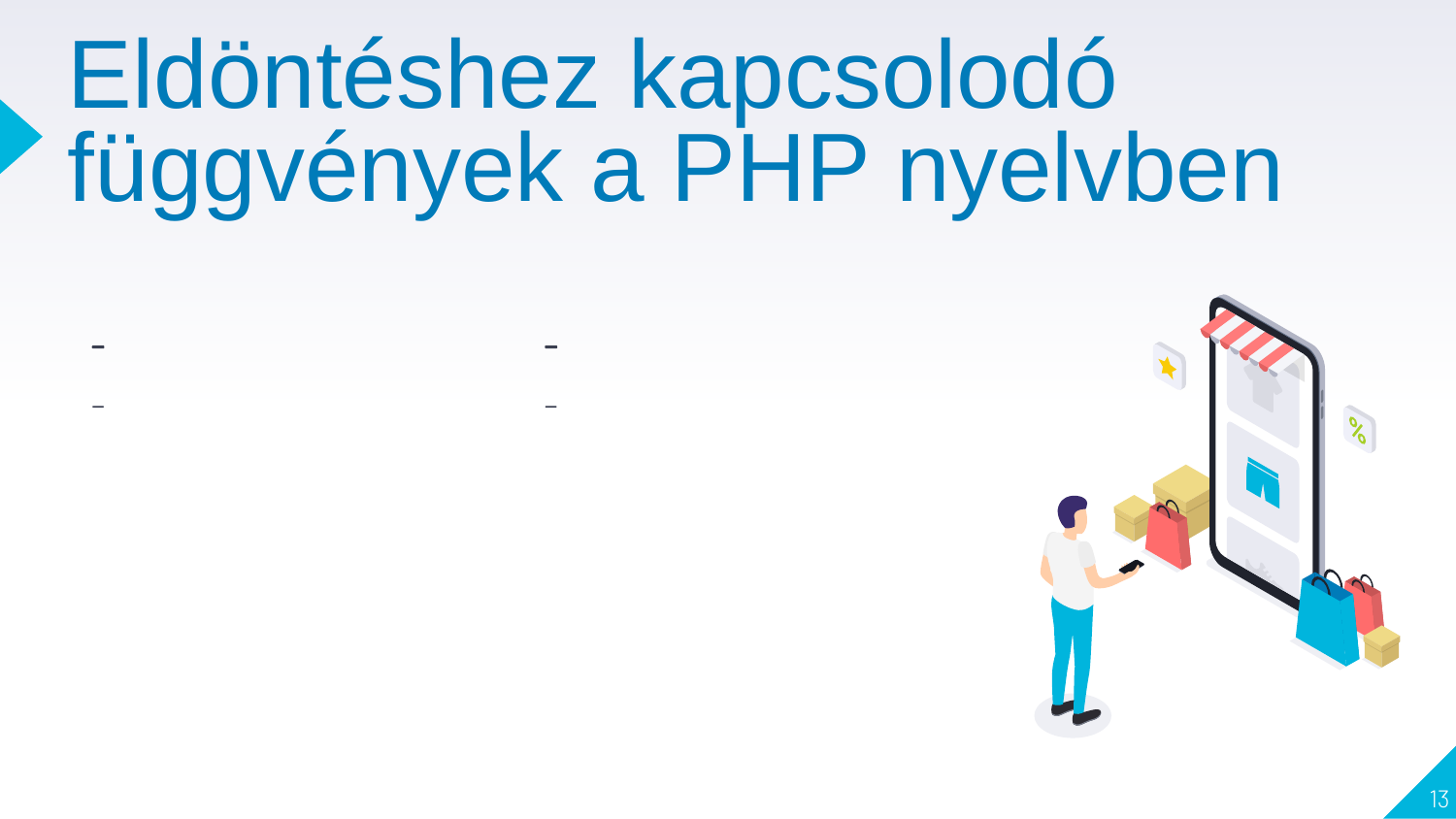

# Eldöntéshez kapcsolodó függvények a PHP nyelvben

-
-
-
-
13